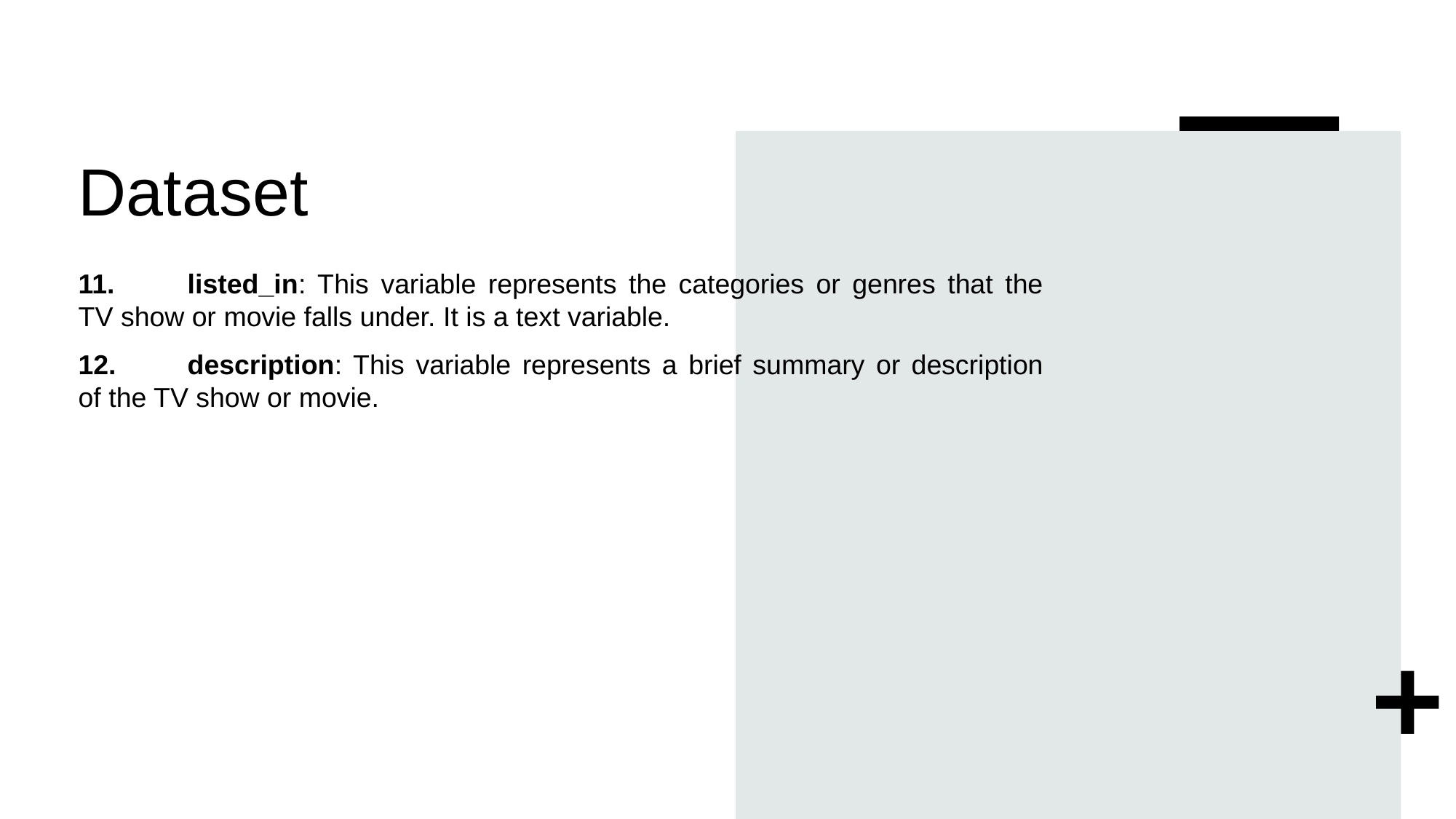

# Dataset
11.	listed_in: This variable represents the categories or genres that the TV show or movie falls under. It is a text variable.
12.	description: This variable represents a brief summary or description of the TV show or movie.